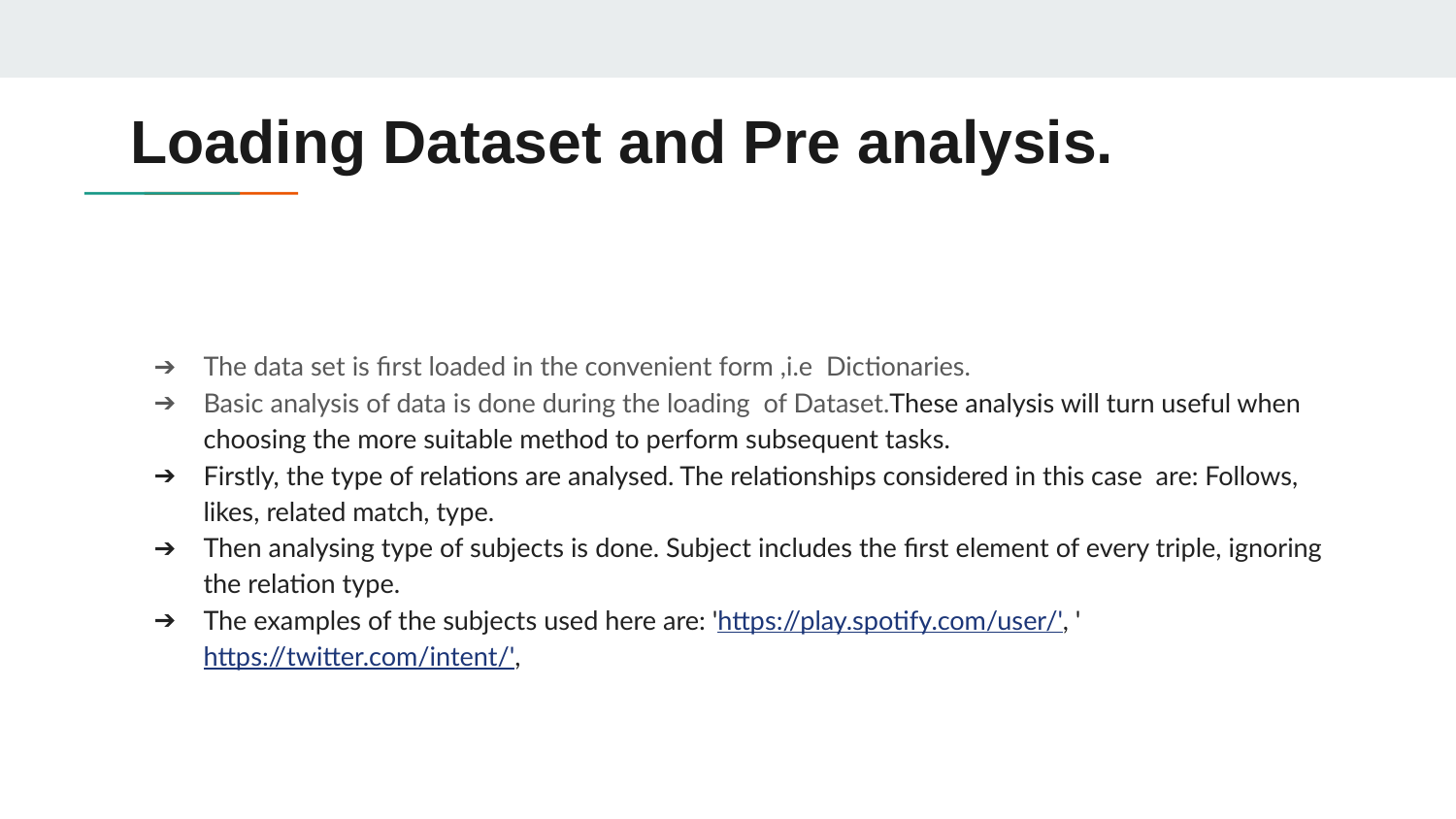

# Loading Dataset and Pre analysis.
The data set is first loaded in the convenient form ,i.e  Dictionaries.
Basic analysis of data is done during the loading  of Dataset.These analysis will turn useful when choosing the more suitable method to perform subsequent tasks.
Firstly, the type of relations are analysed. The relationships considered in this case  are: Follows, likes, related match, type.
Then analysing type of subjects is done. Subject includes the first element of every triple, ignoring the relation type.
The examples of the subjects used here are: 'https://play.spotify.com/user/', 'https://twitter.com/intent/',